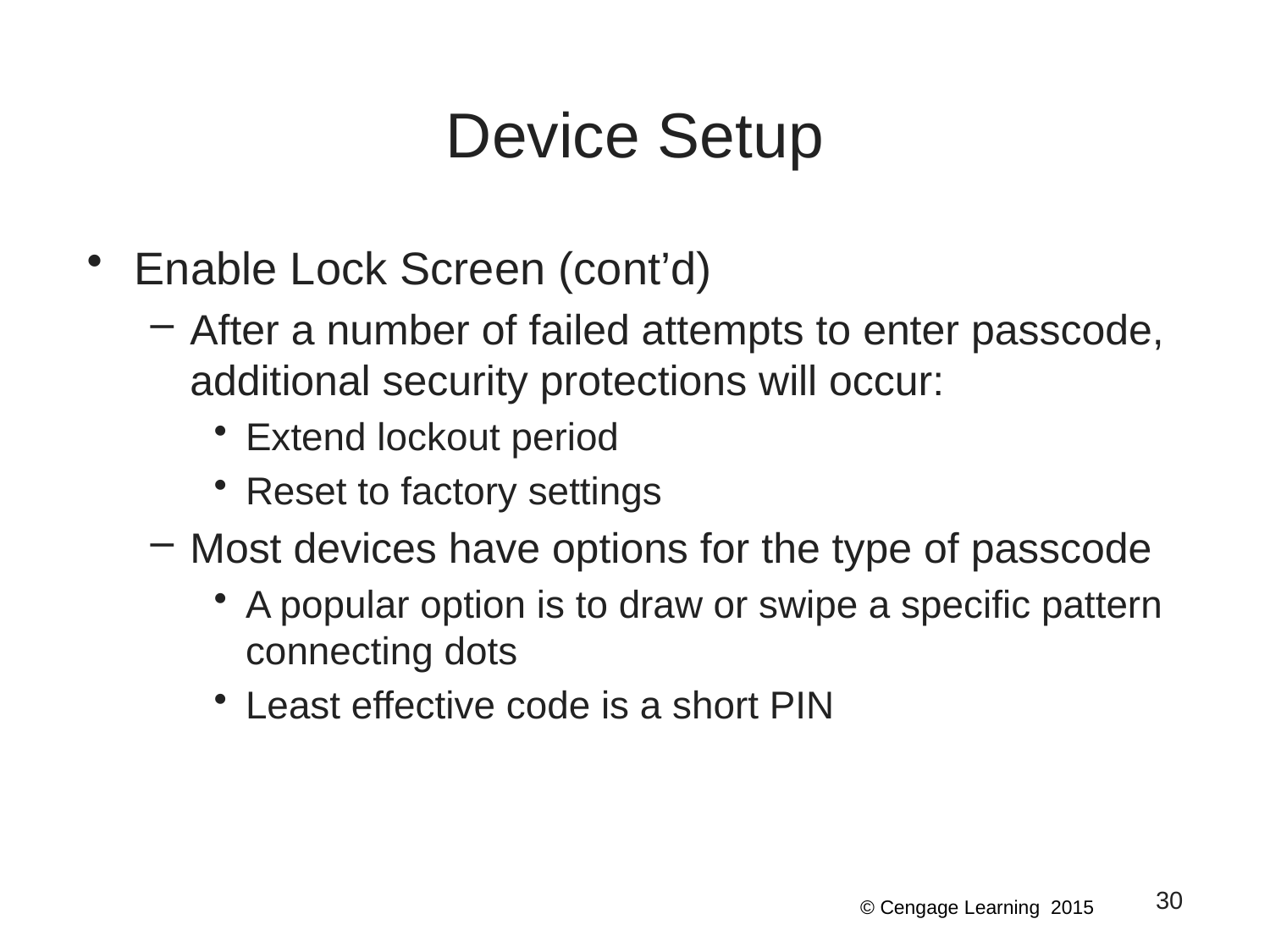

# Device Setup
Enable Lock Screen (cont’d)
After a number of failed attempts to enter passcode, additional security protections will occur:
Extend lockout period
Reset to factory settings
Most devices have options for the type of passcode
A popular option is to draw or swipe a specific pattern connecting dots
Least effective code is a short PIN
30